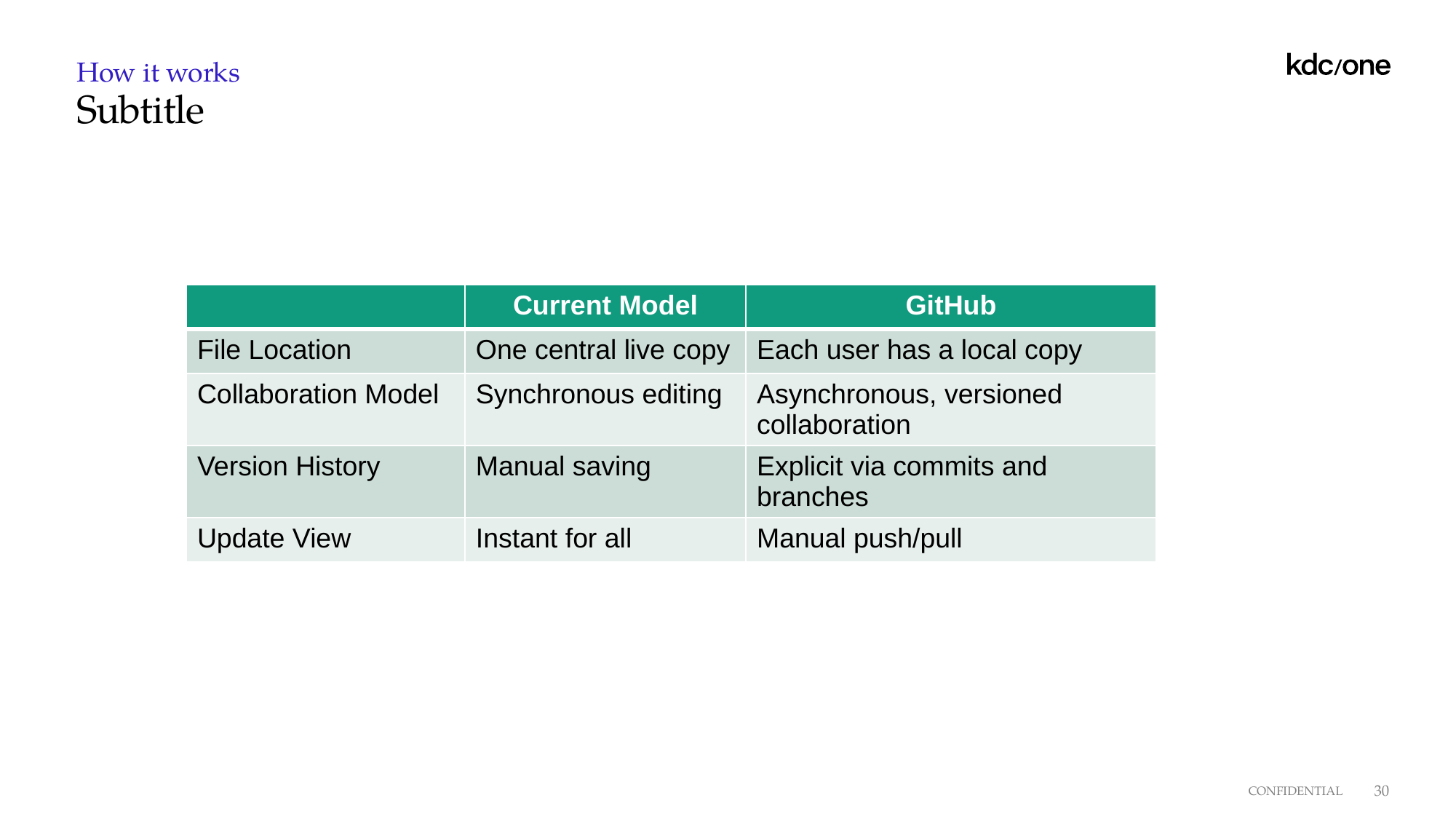

How it works
Subtitle
|  | Current Model | GitHub |
| --- | --- | --- |
| File Location | One central live copy | Each user has a local copy |
| Collaboration Model | Synchronous editing | Asynchronous, versioned collaboration |
| Version History | Manual saving | Explicit via commits and branches |
| Update View | Instant for all | Manual push/pull |